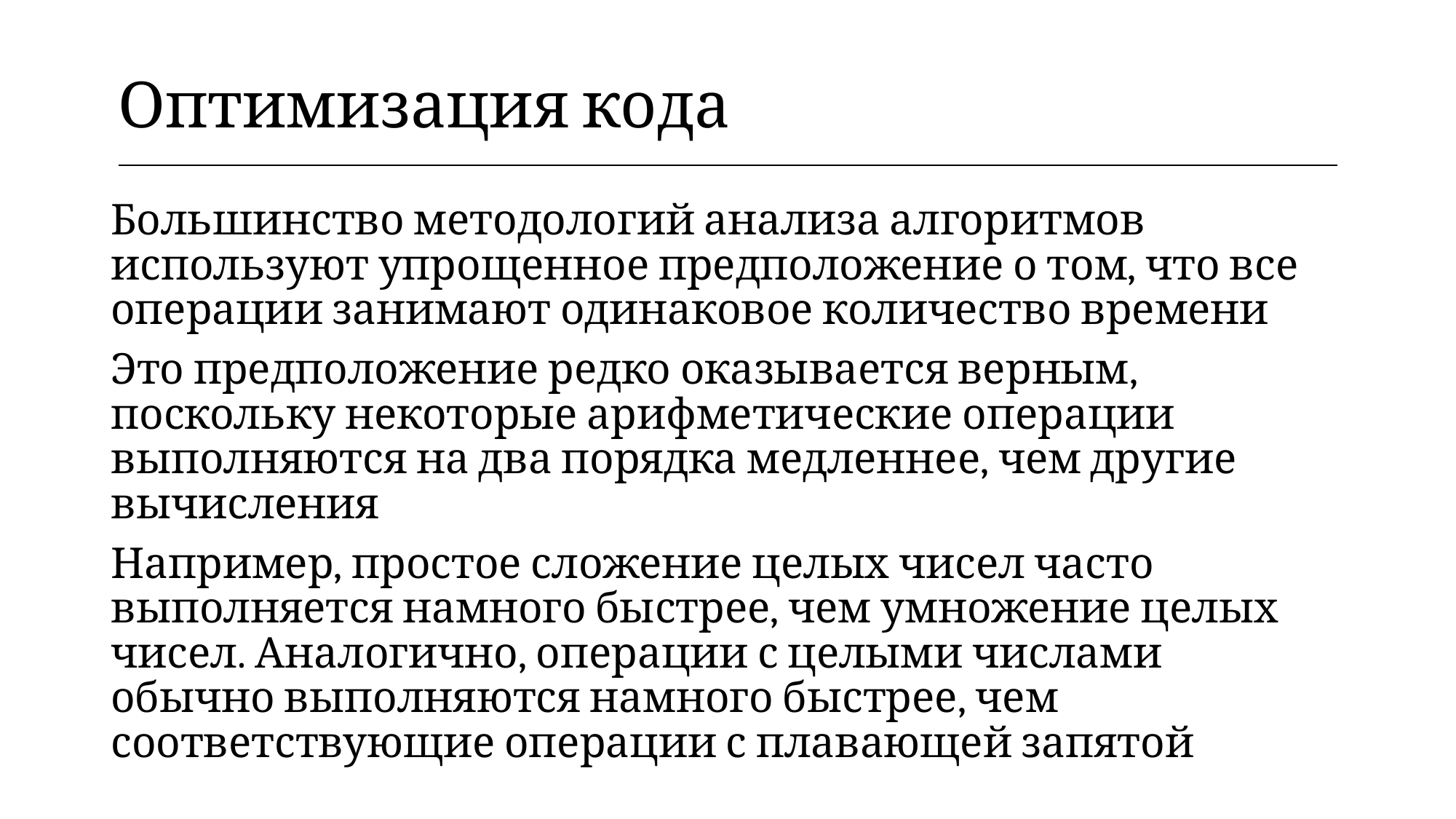

| Оптимизация кода |
| --- |
Большинство методологий анализа алгоритмов используют упрощенное предположение о том, что все операции занимают одинаковое количество времени
Это предположение редко оказывается верным, поскольку некоторые арифметические операции выполняются на два порядка медленнее, чем другие вычисления
Например, простое сложение целых чисел часто выполняется намного быстрее, чем умножение целых чисел. Аналогично, операции с целыми числами обычно выполняются намного быстрее, чем соответствующие операции с плавающей запятой